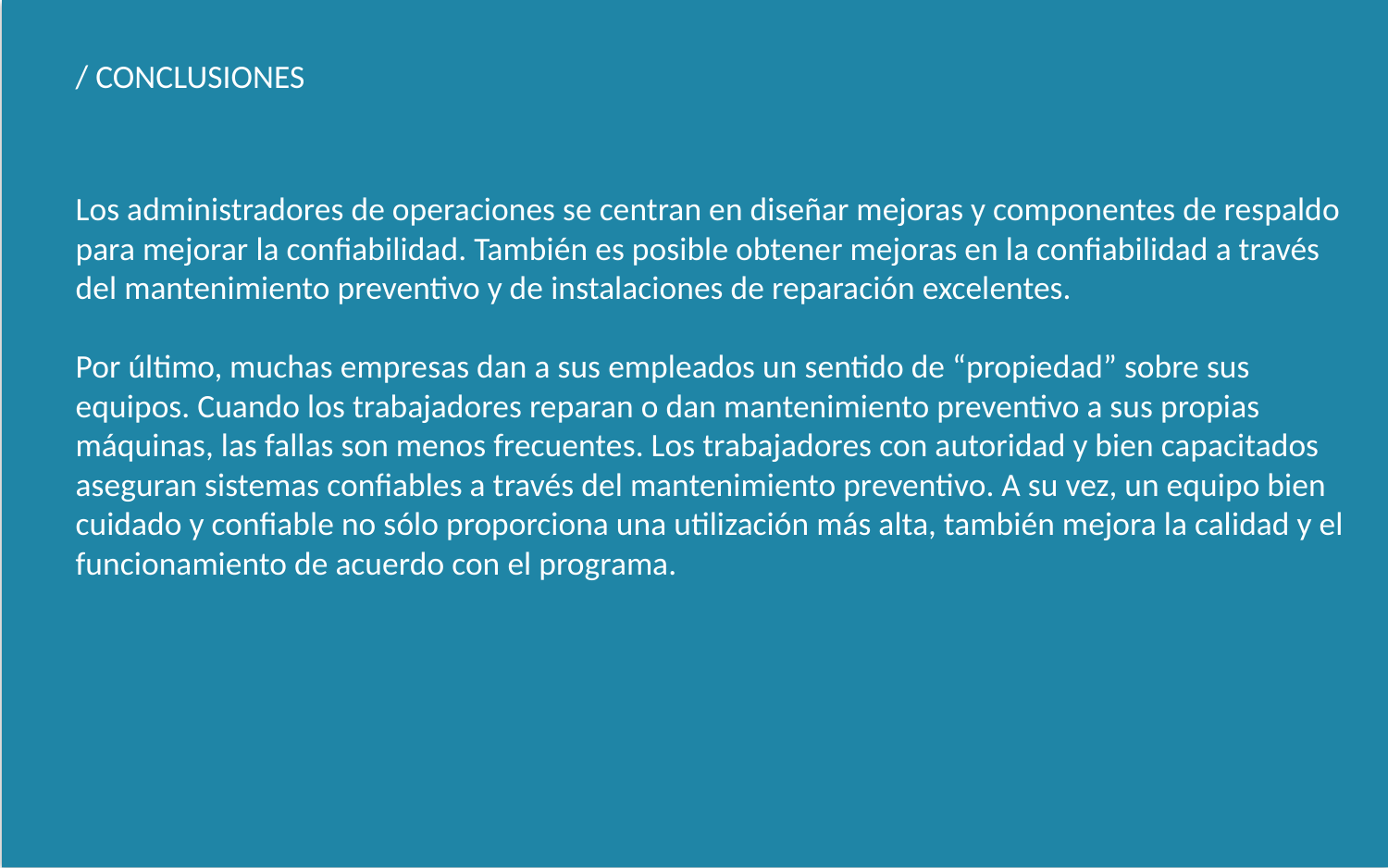

/ CONCLUSIONES
Los administradores de operaciones se centran en diseñar mejoras y componentes de respaldo para mejorar la confiabilidad. También es posible obtener mejoras en la confiabilidad a través del mantenimiento preventivo y de instalaciones de reparación excelentes.

Por último, muchas empresas dan a sus empleados un sentido de “propiedad” sobre sus equipos. Cuando los trabajadores reparan o dan mantenimiento preventivo a sus propias máquinas, las fallas son menos frecuentes. Los trabajadores con autoridad y bien capacitados aseguran sistemas confiables a través del mantenimiento preventivo. A su vez, un equipo bien cuidado y confiable no sólo proporciona una utilización más alta, también mejora la calidad y el funcionamiento de acuerdo con el programa.